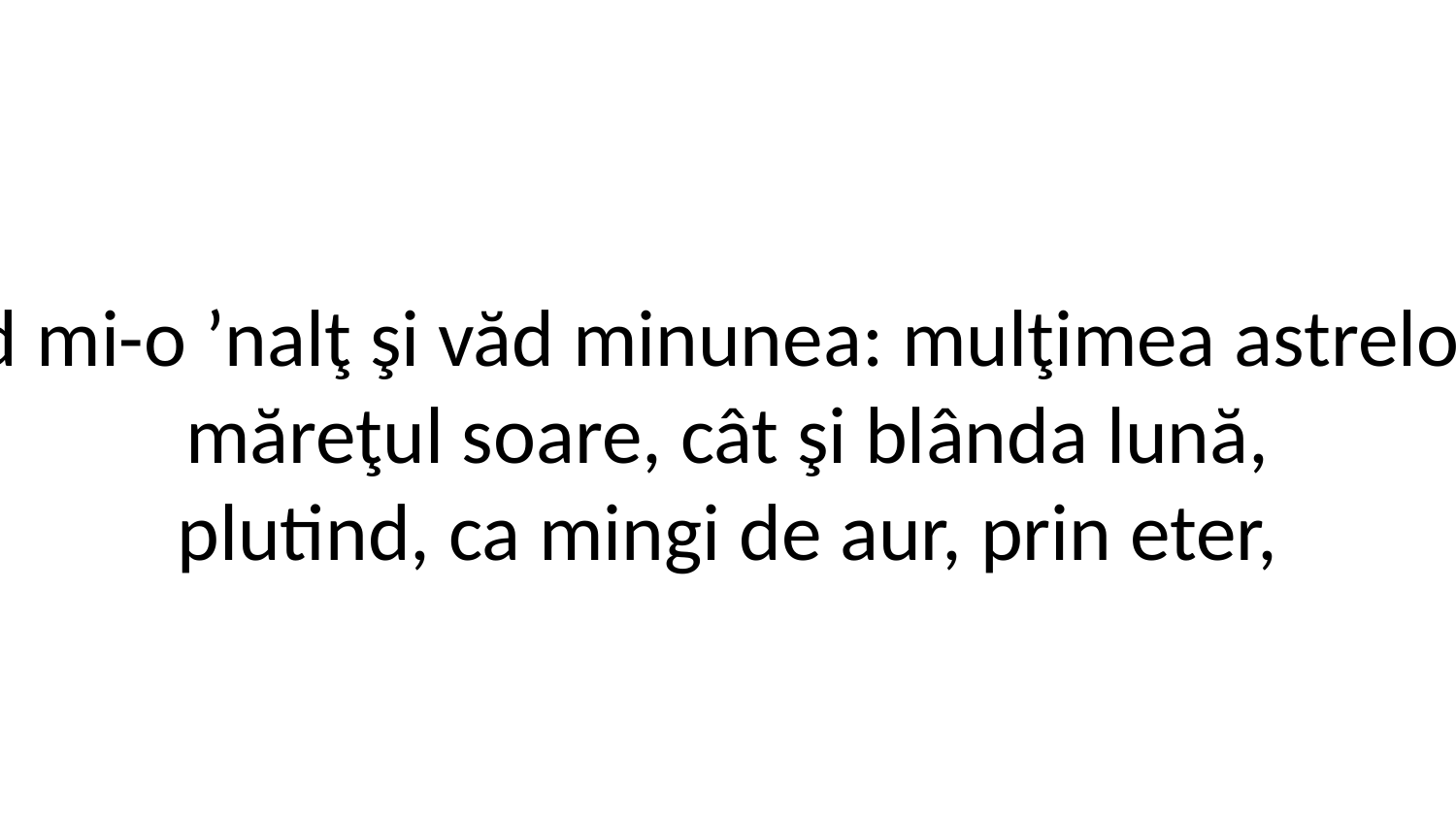

2. Privirea când mi-o ʼnalţ şi văd minunea: mulţimea astrelor lucind pe cer,
măreţul soare, cât şi blânda lună,
plutind, ca mingi de aur, prin eter,